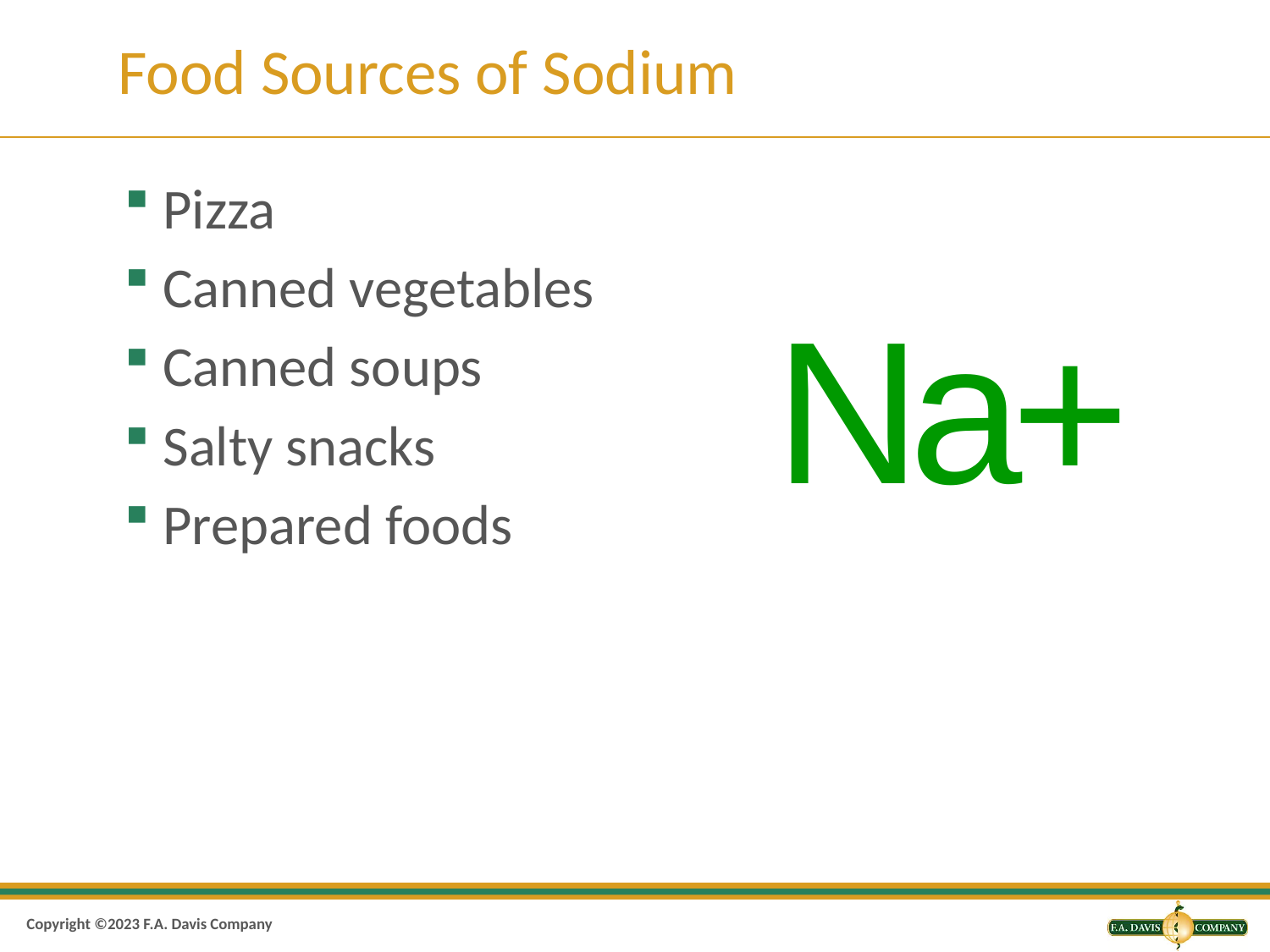

# Food Sources of Sodium
Pizza
Canned vegetables
Canned soups
Salty snacks
Prepared foods
Na+